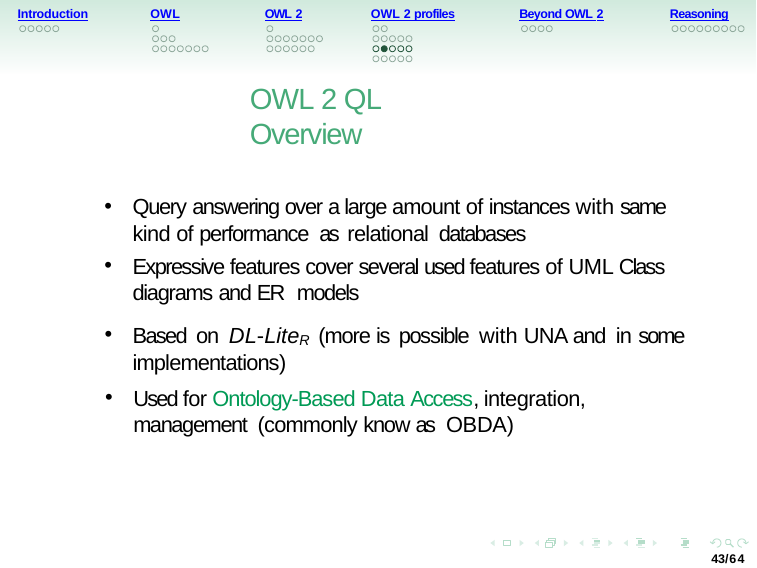

Introduction
OWL
OWL 2
OWL 2 profiles
Beyond OWL 2
Reasoning

OWL 2 QL Overview
Query answering over a large amount of instances with same  kind of performance  as  relational databases
Expressive features cover several used features of UML Class  diagrams and ER  models

Based  on  DL-LiteR  (more is  possible  with UNA and  in some implementations)

Used for Ontology-Based Data Access, integration,  management  (commonly know as  OBDA)

43/64